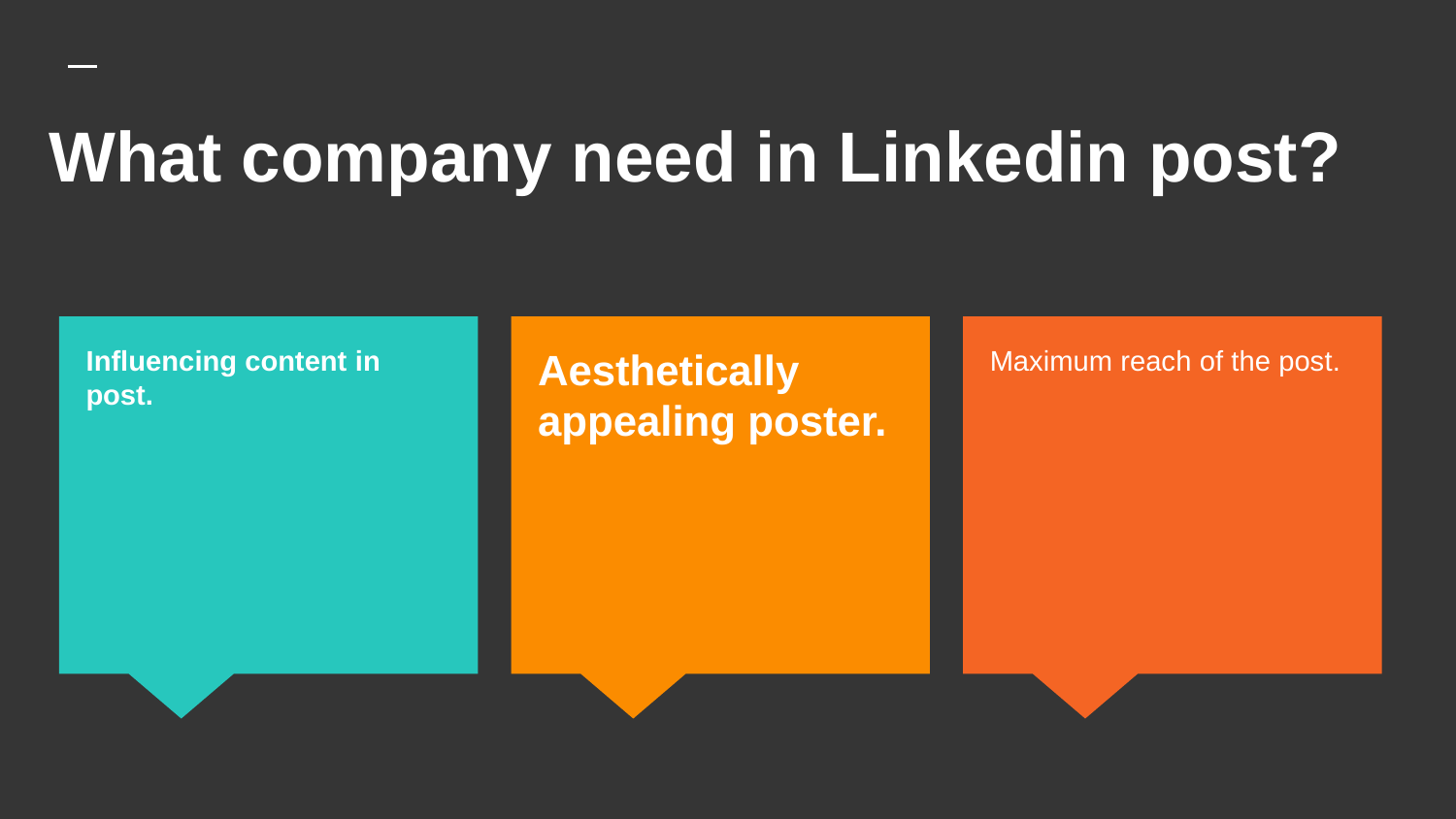

# What company need in Linkedin post?

Influencing content in post.

Aesthetically appealing poster.
Maximum reach of the post.